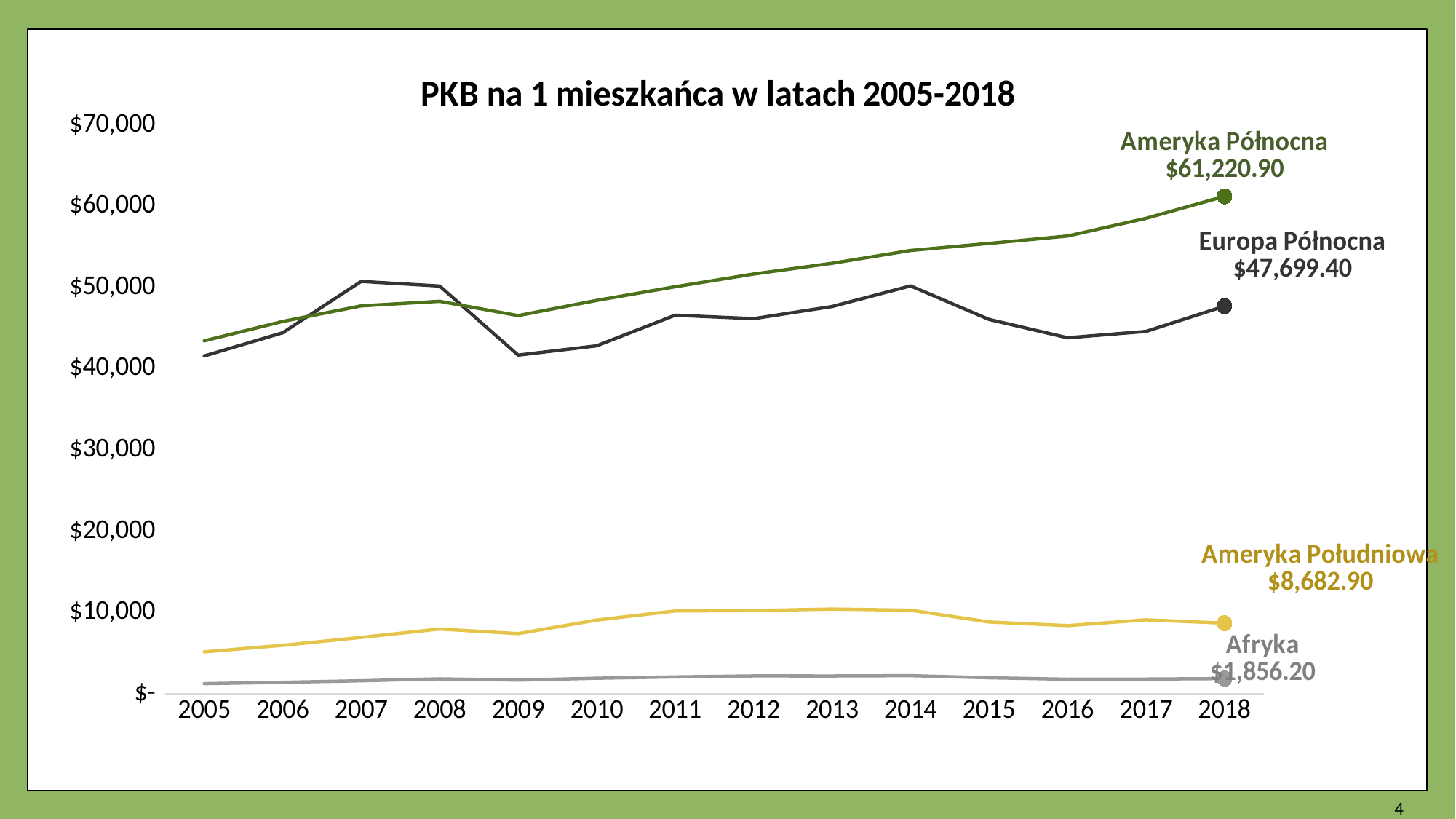

### Chart: PKB na 1 mieszkańca w latach 2005-2018

| Category | Afryka | Ameryka Południowa | Europa Północna | Ameryka Północna |
|---|---|---|---|---|
| 2005 | 1232.7 | 5141.0 | 41573.4 | 43438.2 |
| 2006 | 1395.4 | 5949.1 | 44430.7 | 45824.5 |
| 2007 | 1584.5 | 6925.9 | 50749.6 | 47739.4 |
| 2008 | 1820.9 | 7956.6 | 50185.5 | 48299.8 |
| 2009 | 1667.6 | 7390.9 | 41681.2 | 46540.7 |
| 2010 | 1896.8 | 9057.9 | 42823.4 | 48408.4 |
| 2011 | 2063.7 | 10180.8 | 46589.3 | 50090.9 |
| 2012 | 2183.6 | 10231.9 | 46164.3 | 51660.1 |
| 2013 | 2180.0 | 10414.5 | 47660.0 | 52983.1 |
| 2014 | 2213.3 | 10276.4 | 50199.6 | 54560.2 |
| 2015 | 1953.1 | 8823.5 | 46072.6 | 55428.3 |
| 2016 | 1776.7 | 8376.5 | 43818.2 | 56336.7 |
| 2017 | 1798.1 | 9089.1 | 44595.4 | 58515.0 |
| 2018 | 1856.2 | 8682.9 | 47699.4 | 61220.9 |
4